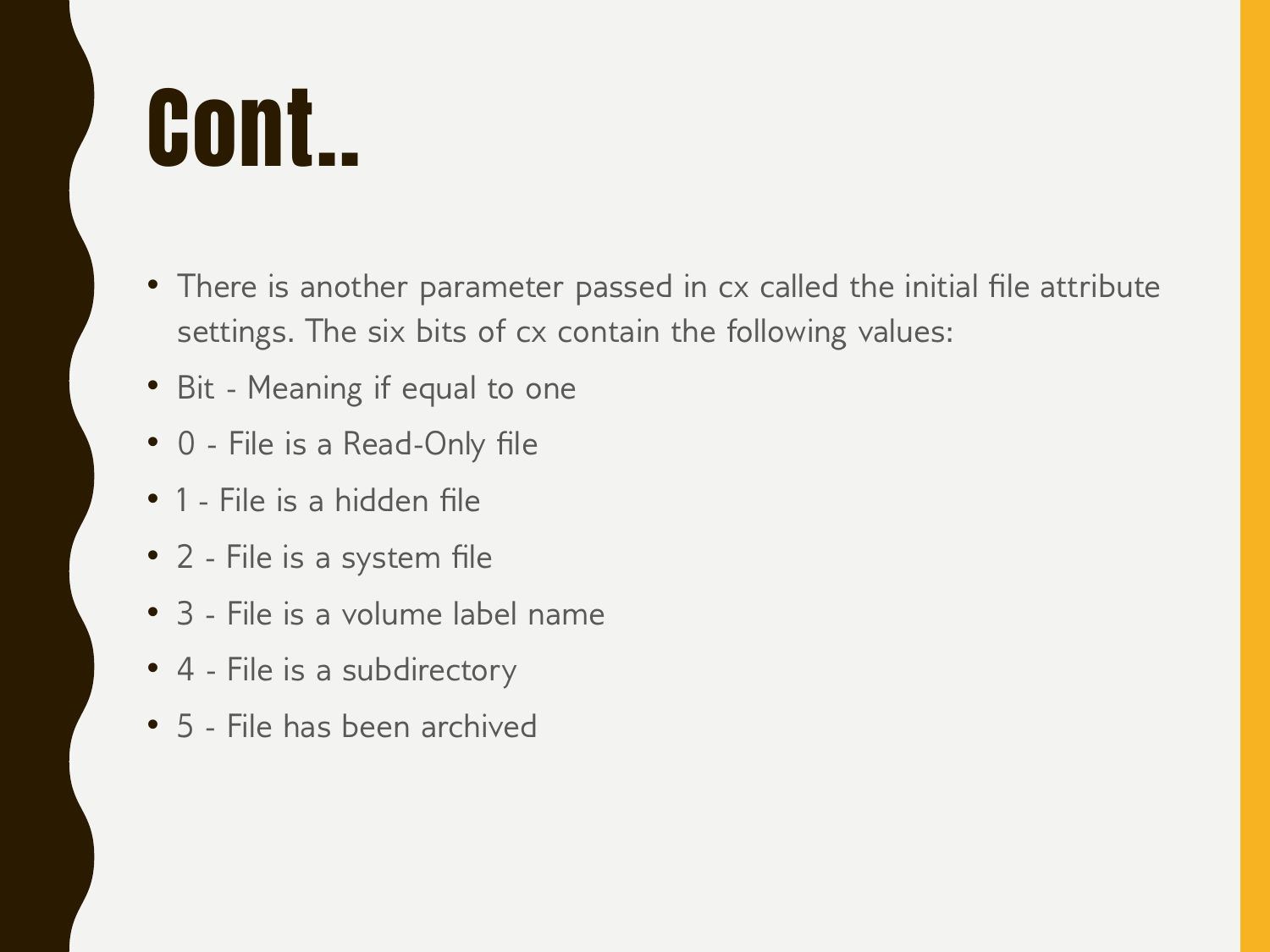

# Cont..
There is another parameter passed in cx called the initial file attribute settings. The six bits of cx contain the following values:
Bit - Meaning if equal to one
0 - File is a Read-Only file
1 - File is a hidden file
2 - File is a system file
3 - File is a volume label name
4 - File is a subdirectory
5 - File has been archived